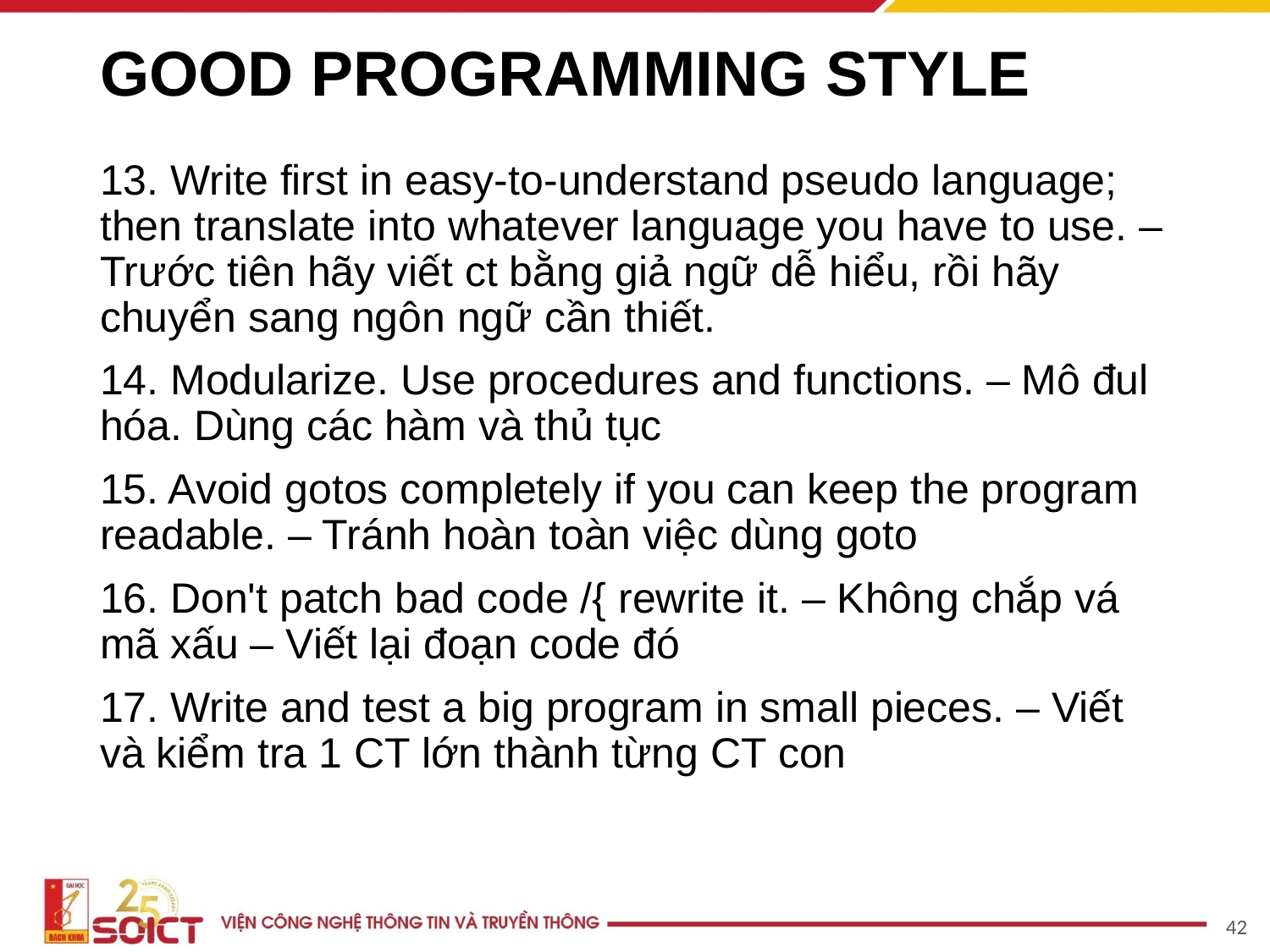

# GOOD PROGRAMMING STYLE
13. Write first in easy-to-understand pseudo language; then translate into whatever language you have to use. – Trước tiên hãy viết ct bằng giả ngữ dễ hiểu, rồi hãy chuyển sang ngôn ngữ cần thiết.
14. Modularize. Use procedures and functions. – Mô đul hóa. Dùng các hàm và thủ tục
15. Avoid gotos completely if you can keep the program readable. – Tránh hoàn toàn việc dùng goto
16. Don't patch bad code /{ rewrite it. – Không chắp vá mã xấu – Viết lại đoạn code đó
17. Write and test a big program in small pieces. – Viết và kiểm tra 1 CT lớn thành từng CT con
42